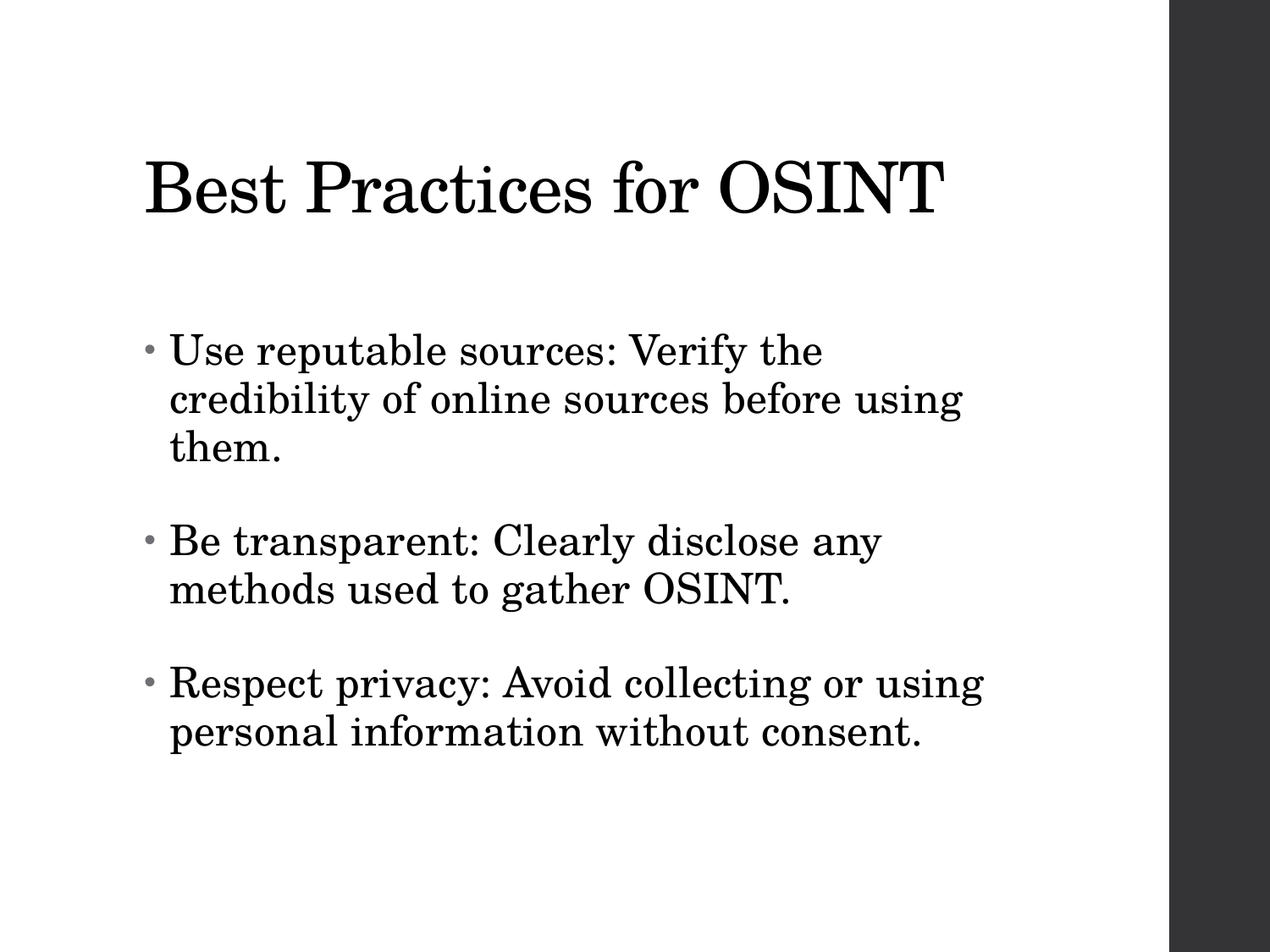

# Best Practices for OSINT

Use reputable sources: Verify the credibility of online sources before using them.
Be transparent: Clearly disclose any methods used to gather OSINT.
Respect privacy: Avoid collecting or using personal information without consent.